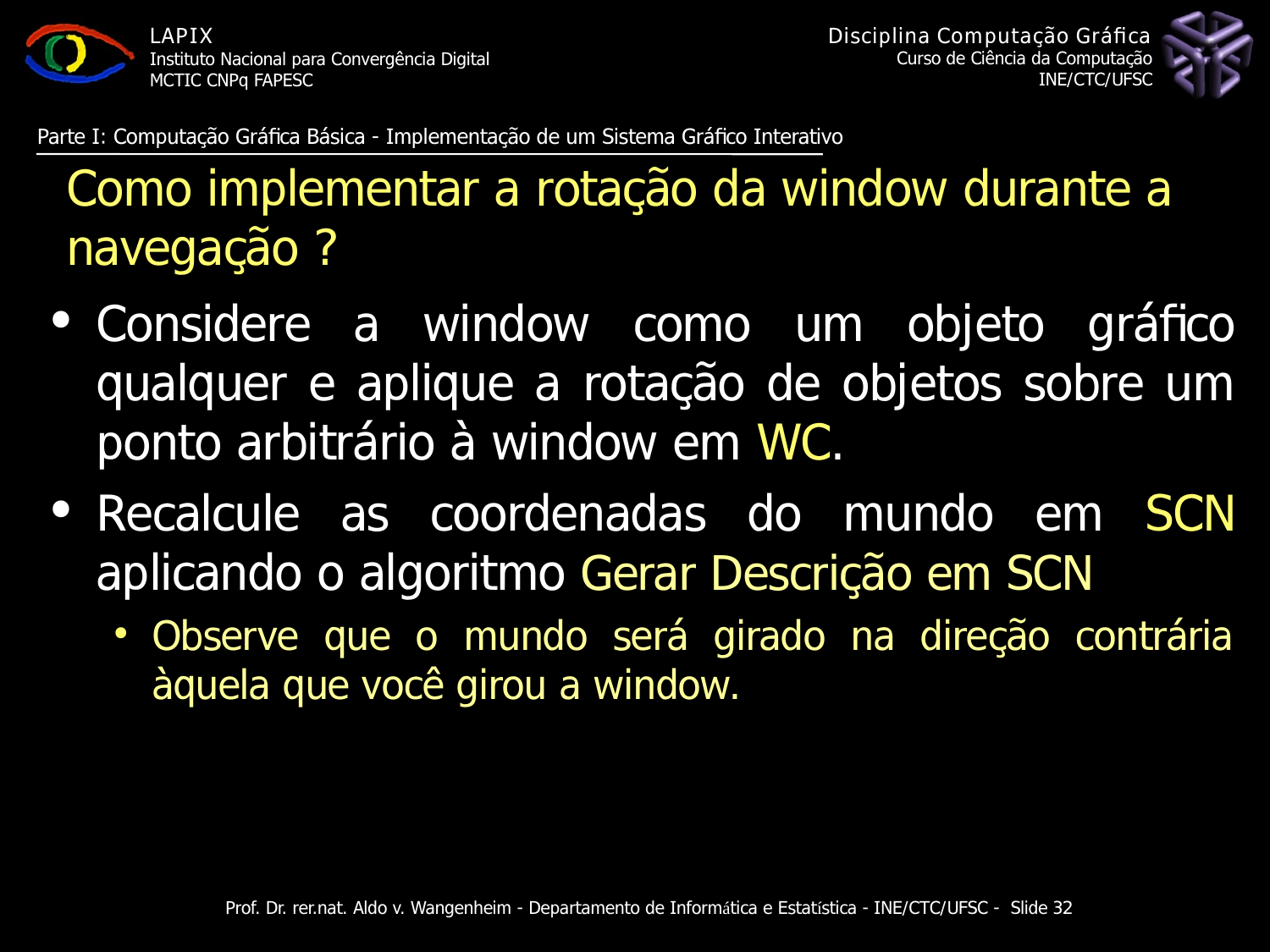

Como implementar a rotação da window durante a navegação ?
Considere a window como um objeto gráfico qualquer e aplique a rotação de objetos sobre um ponto arbitrário à window em WC.
Recalcule as coordenadas do mundo em SCN aplicando o algoritmo Gerar Descrição em SCN
Observe que o mundo será girado na direção contrária àquela que você girou a window.